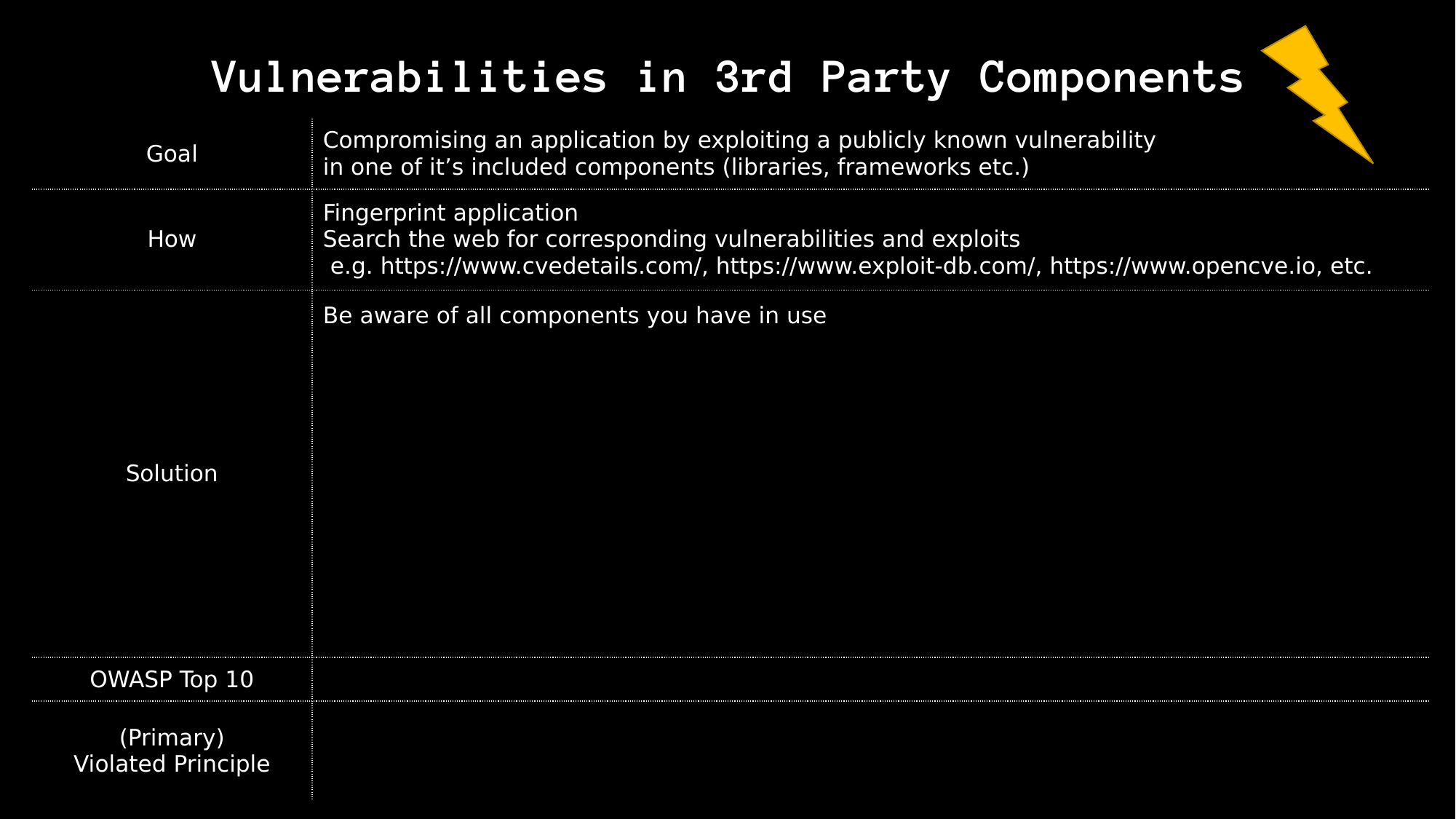

| Vulnerabilities in 3rd Party Components | SQL Injection |
| --- | --- |
| Goal | Compromising an application by exploiting a publicly known vulnerability in one of it’s included components (libraries, frameworks etc.) |
| How | Fingerprint application Search the web for corresponding vulnerabilities and exploits e.g. https://www.cvedetails.com/, https://www.exploit-db.com/, https://www.opencve.io, etc. |
| Solution | Be aware of all components you have in use |
| OWASP Top 10 |  |
| (Primary) Violated Principle |  |
|  |
| --- |